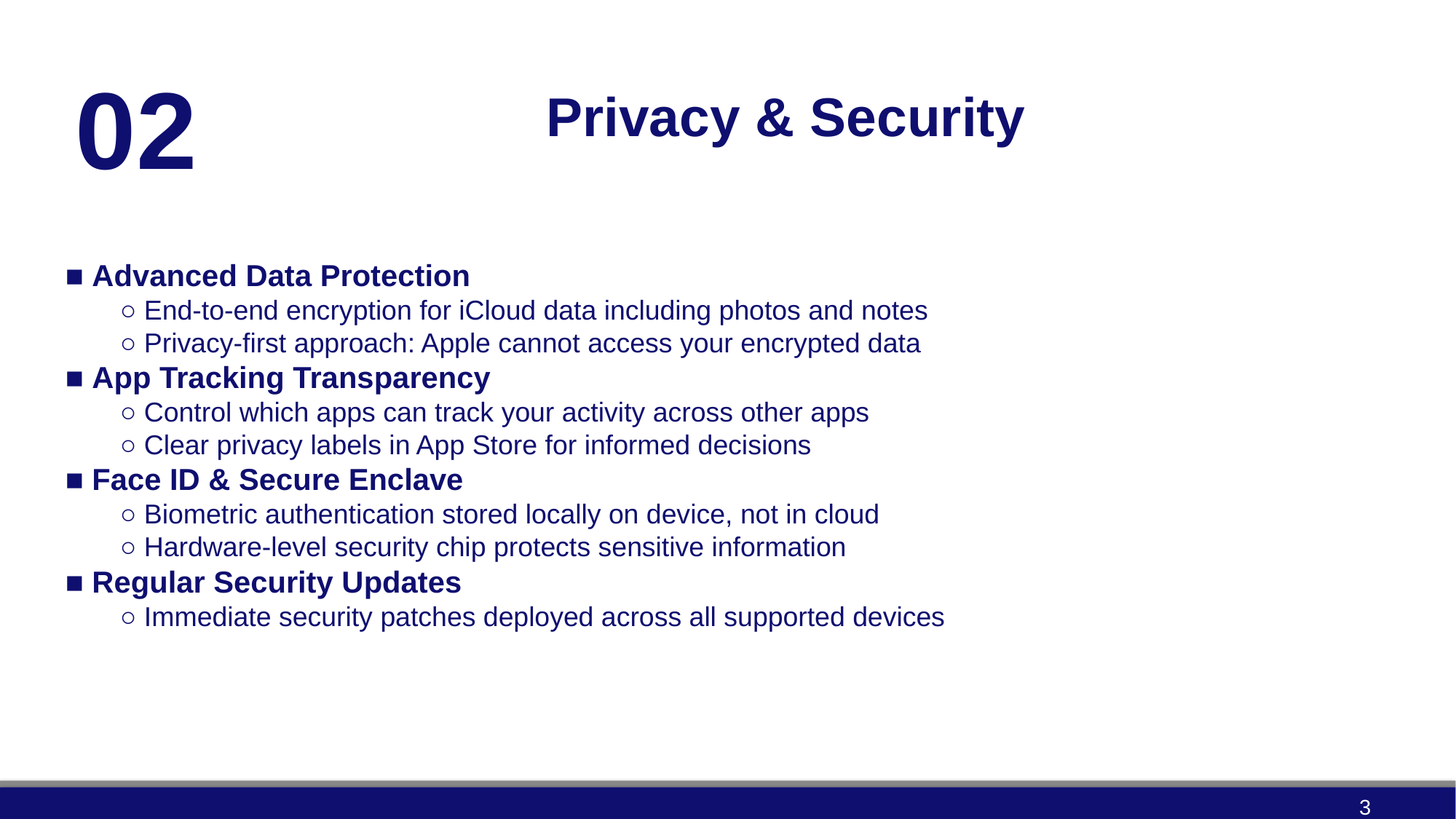

02
Privacy & Security

■ Advanced Data Protection
○ End-to-end encryption for iCloud data including photos and notes
○ Privacy-first approach: Apple cannot access your encrypted data
■ App Tracking Transparency
○ Control which apps can track your activity across other apps
○ Clear privacy labels in App Store for informed decisions
■ Face ID & Secure Enclave
○ Biometric authentication stored locally on device, not in cloud
○ Hardware-level security chip protects sensitive information
■ Regular Security Updates
○ Immediate security patches deployed across all supported devices

3